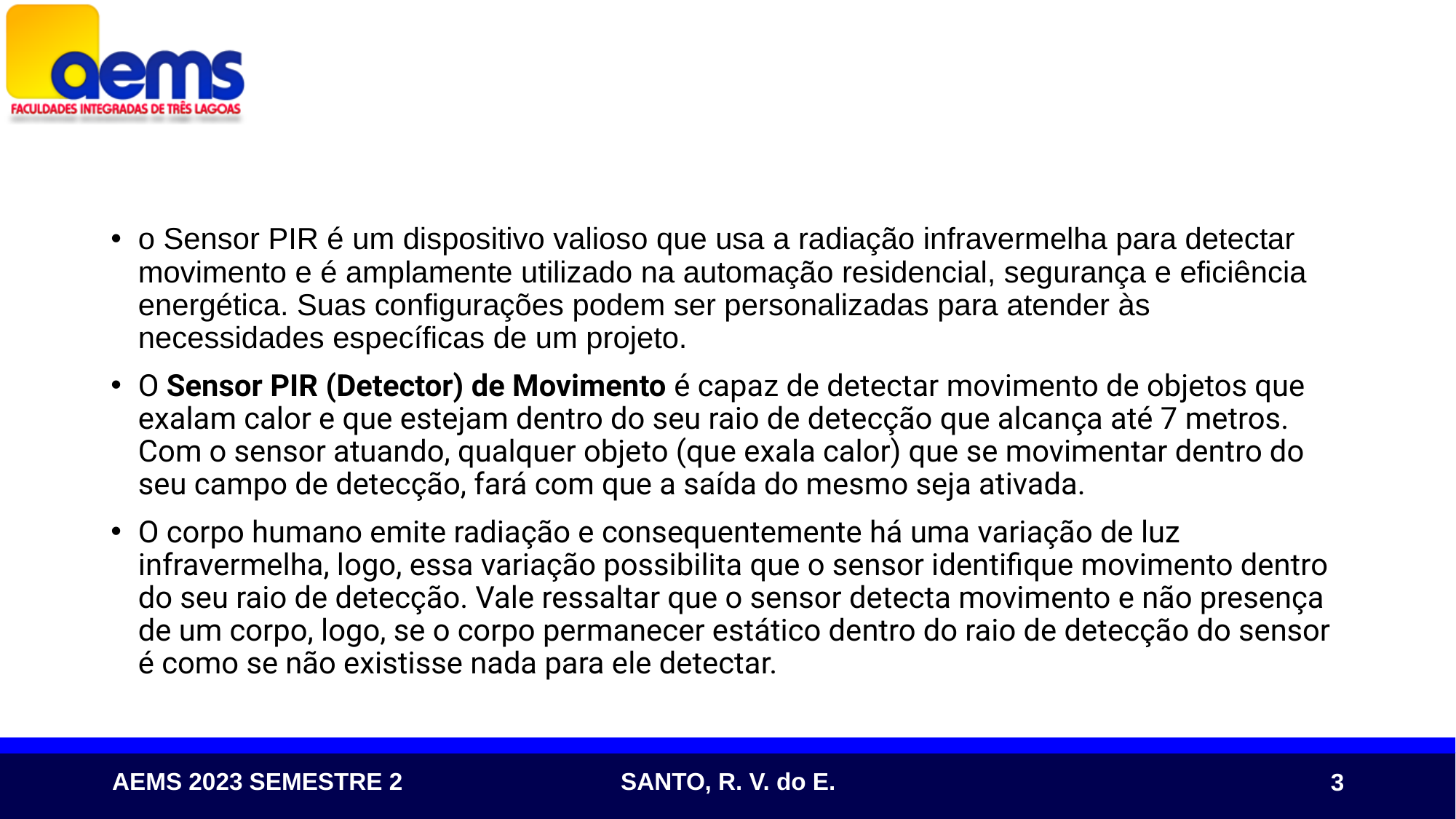

#
o Sensor PIR é um dispositivo valioso que usa a radiação infravermelha para detectar movimento e é amplamente utilizado na automação residencial, segurança e eficiência energética. Suas configurações podem ser personalizadas para atender às necessidades específicas de um projeto.
O Sensor PIR (Detector) de Movimento é capaz de detectar movimento de objetos que exalam calor e que estejam dentro do seu raio de detecção que alcança até 7 metros. Com o sensor atuando, qualquer objeto (que exala calor) que se movimentar dentro do seu campo de detecção, fará com que a saída do mesmo seja ativada.
O corpo humano emite radiação e consequentemente há uma variação de luz infravermelha, logo, essa variação possibilita que o sensor identifique movimento dentro do seu raio de detecção. Vale ressaltar que o sensor detecta movimento e não presença de um corpo, logo, se o corpo permanecer estático dentro do raio de detecção do sensor é como se não existisse nada para ele detectar.
3